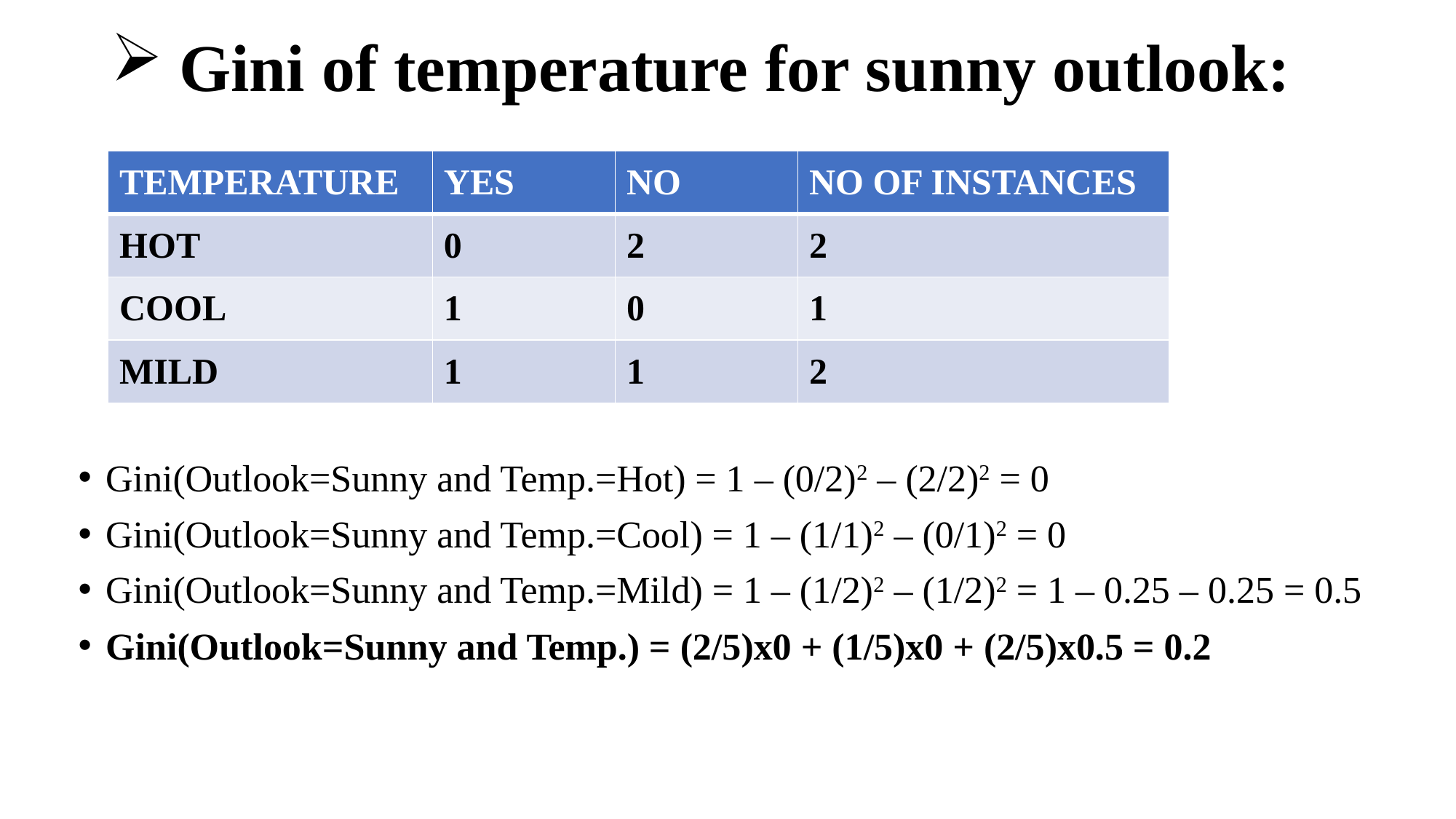

# Gini of temperature for sunny outlook:

| TEMPERATURE | YES | NO | NO OF INSTANCES |
| --- | --- | --- | --- |
| HOT | 0 | 2 | 2 |
| COOL | 1 | 0 | 1 |
| MILD | 1 | 1 | 2 |
Gini(Outlook=Sunny and Temp.=Hot) = 1 – (0/2)2 – (2/2)2 = 0
Gini(Outlook=Sunny and Temp.=Cool) = 1 – (1/1)2 – (0/1)2 = 0
Gini(Outlook=Sunny and Temp.=Mild) = 1 – (1/2)2 – (1/2)2 = 1 – 0.25 – 0.25 = 0.5
Gini(Outlook=Sunny and Temp.) = (2/5)x0 + (1/5)x0 + (2/5)x0.5 = 0.2